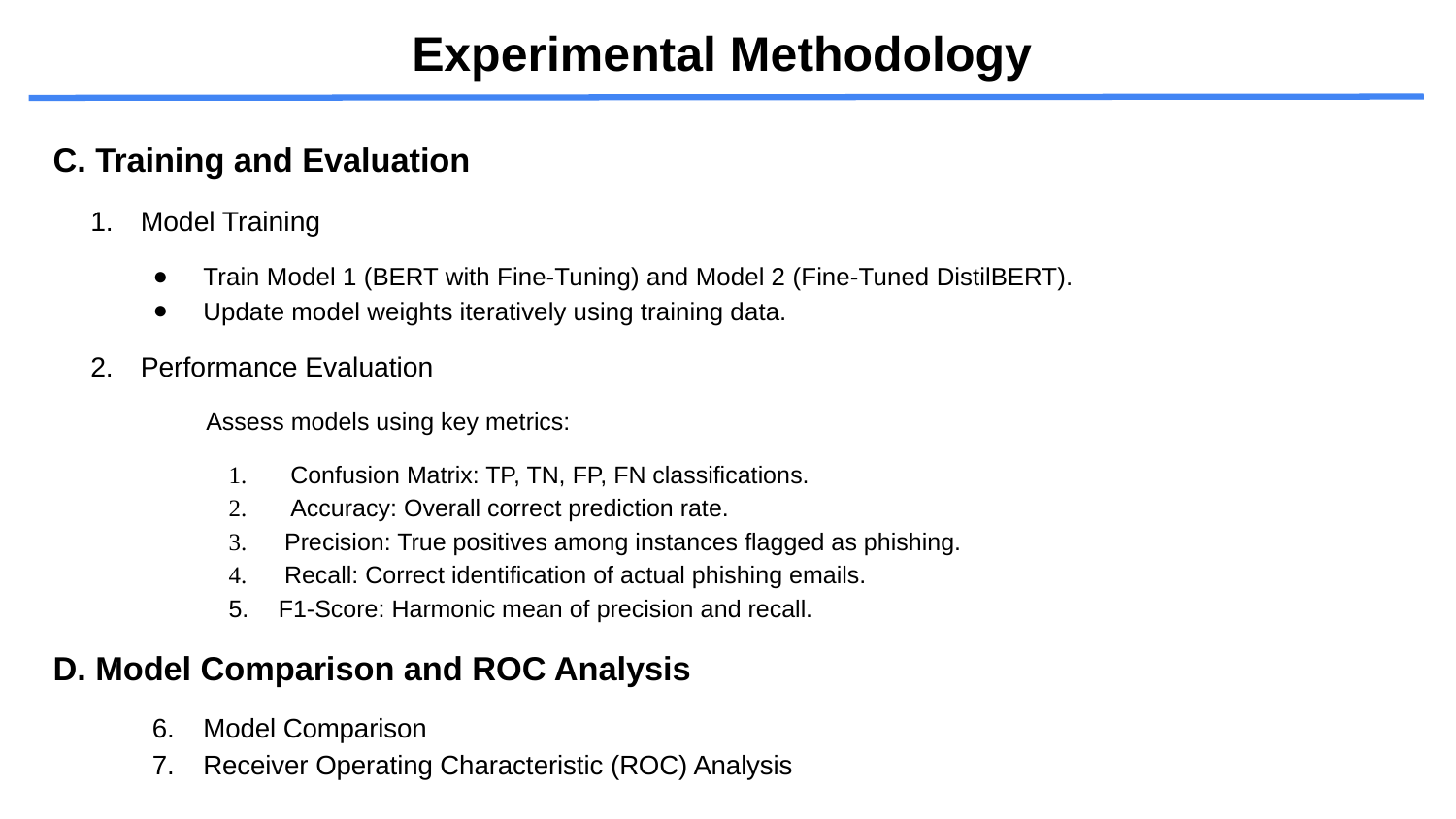

Experimental Methodology
C. Training and Evaluation
1.    Model Training
Train Model 1 (BERT with Fine-Tuning) and Model 2 (Fine-Tuned DistilBERT).
Update model weights iteratively using training data.
2.    Performance Evaluation
                 Assess models using key metrics:
  Confusion Matrix: TP, TN, FP, FN classifications.
  Accuracy: Overall correct prediction rate.
 Precision: True positives among instances flagged as phishing.
 Recall: Correct identification of actual phishing emails.
F1-Score: Harmonic mean of precision and recall.
D. Model Comparison and ROC Analysis
Model Comparison
Receiver Operating Characteristic (ROC) Analysis